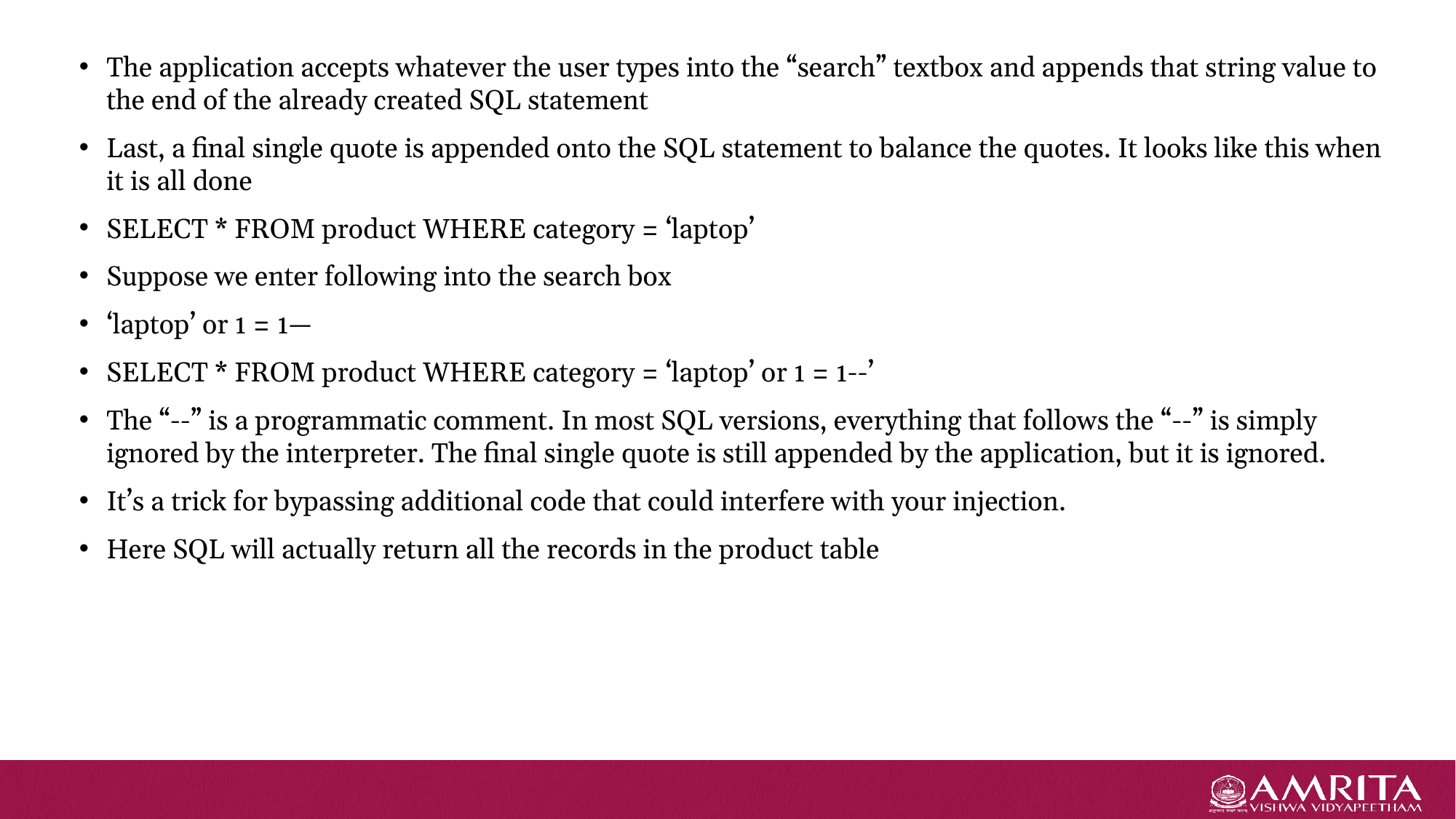

The application accepts whatever the user types into the “search” textbox and appends that string value to the end of the already created SQL statement
Last, a final single quote is appended onto the SQL statement to balance the quotes. It looks like this when it is all done
SELECT * FROM product WHERE category = ‘laptop’
Suppose we enter following into the search box
‘laptop’ or 1 = 1—
SELECT * FROM product WHERE category = ‘laptop’ or 1 = 1--’
The “--” is a programmatic comment. In most SQL versions, everything that follows the “--” is simply ignored by the interpreter. The final single quote is still appended by the application, but it is ignored.
It’s a trick for bypassing additional code that could interfere with your injection.
Here SQL will actually return all the records in the product table